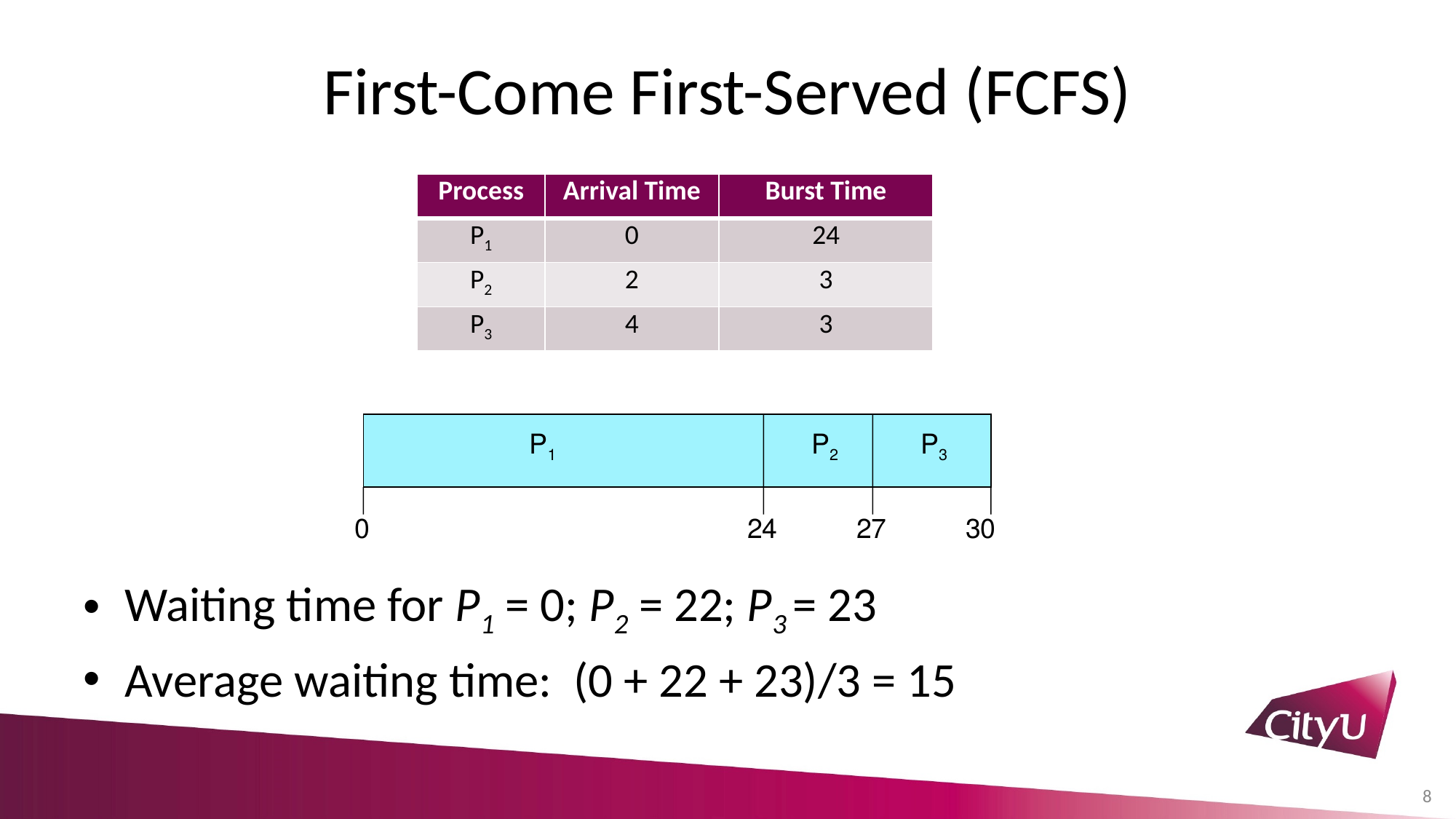

# First-Come First-Served (FCFS)
| Process | Arrival Time | Burst Time |
| --- | --- | --- |
| P1 | 0 | 24 |
| P2 | 2 | 3 |
| P3 | 4 | 3 |

P1
P2
P3

0
24
27
30
Waiting time for P1 = 0; P2 = 22; P3 = 23
Average waiting time:  (0 + 22 + 23)/3 = 15

8